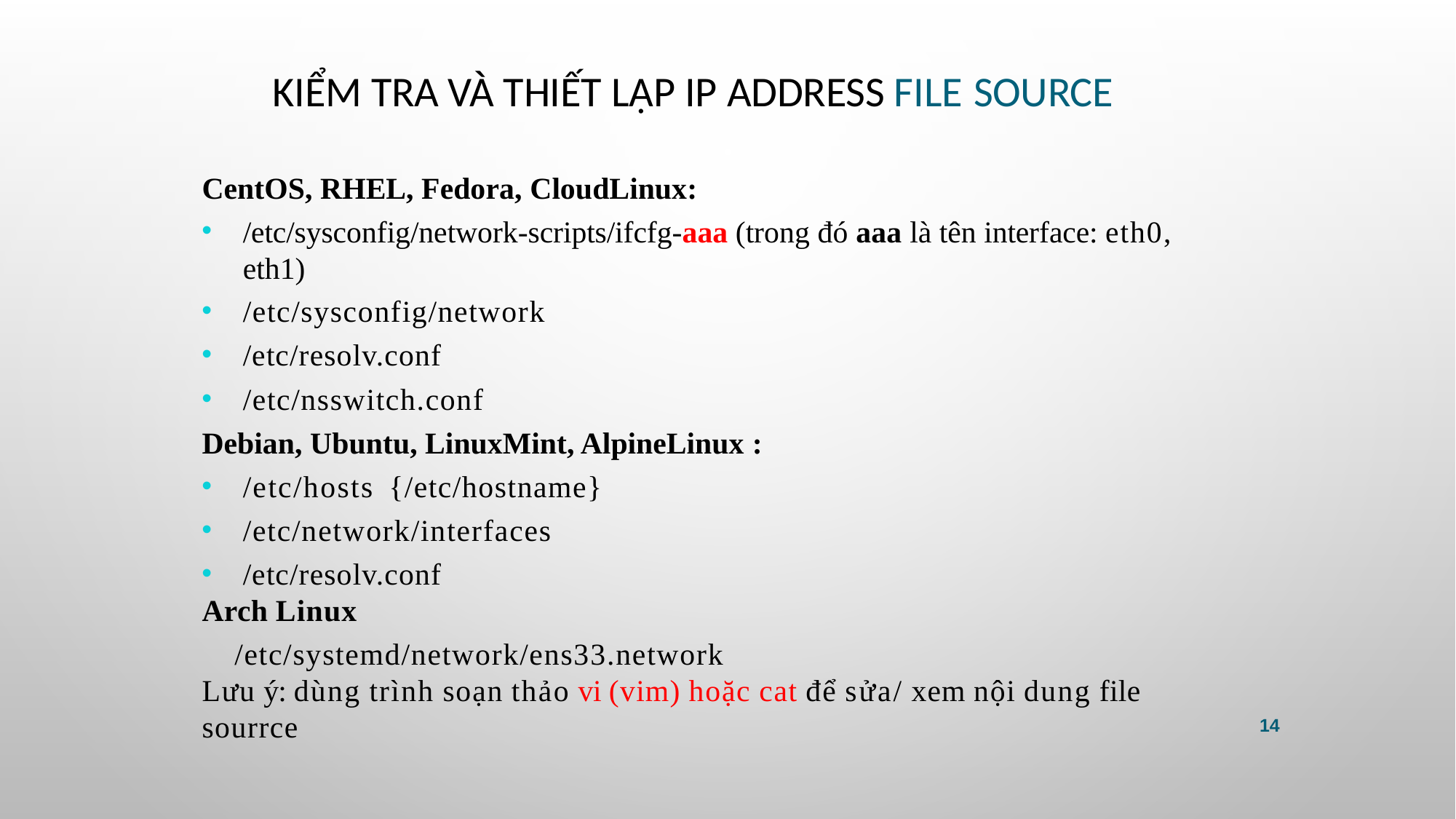

# Kiểm tra và thiết lập IP Address File source
CentOS, RHEL, Fedora, CloudLinux:
/etc/sysconfig/network-scripts/ifcfg-aaa (trong đó aaa là tên interface: eth0, eth1)
/etc/sysconfig/network
/etc/resolv.conf
/etc/nsswitch.conf
Debian, Ubuntu, LinuxMint, AlpineLinux :
/etc/hosts {/etc/hostname}
/etc/network/interfaces
/etc/resolv.conf
Arch Linux
/etc/systemd/network/ens33.network
Lưu ý: dùng trình soạn thảo vi (vim) hoặc cat để sửa/ xem nội dung file sourrce
14